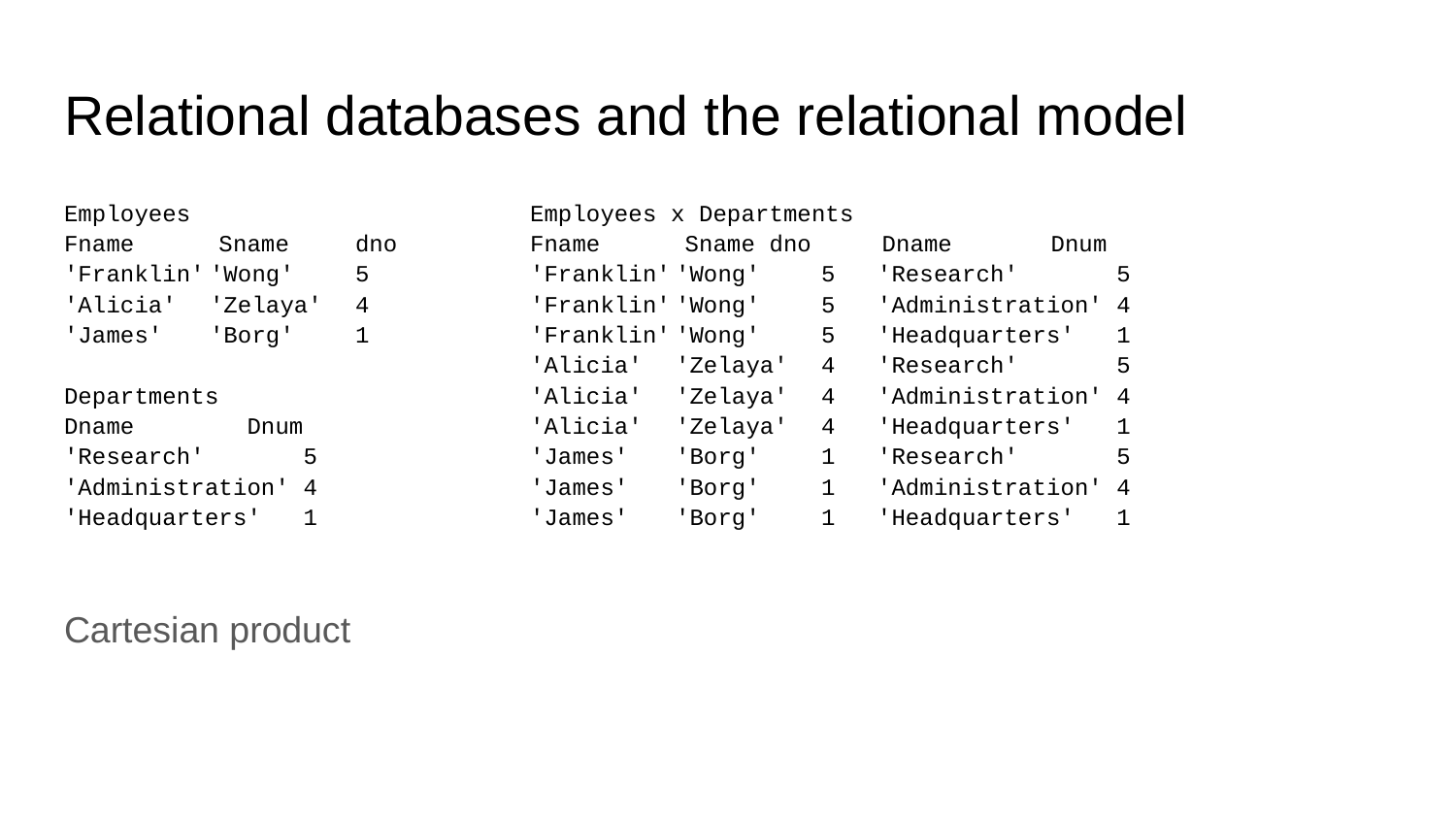

# Relational databases and the relational model
Employees
Fname      Sname 	dno
'Franklin'	'Wong'	5
'Alicia'	'Zelaya'	4
'James'	'Borg'	1

Departments
Dname        Dnum
'Research'       5
'Administration' 4
'Headquarters'   1

Cartesian product
Employees x Departments
Fname      Sname dno     Dname       Dnum
'Franklin'	'Wong'	5   'Research'       5
'Franklin'	'Wong'	5   'Administration' 4
'Franklin'	'Wong'	5   'Headquarters'   1
'Alicia'	'Zelaya'	4   'Research'       5
'Alicia'	'Zelaya'	4   'Administration' 4
'Alicia'	'Zelaya'	4   'Headquarters'   1
'James'	'Borg'	1   'Research'       5
'James'	'Borg'	1   'Administration' 4
'James'	'Borg'	1   'Headquarters'   1